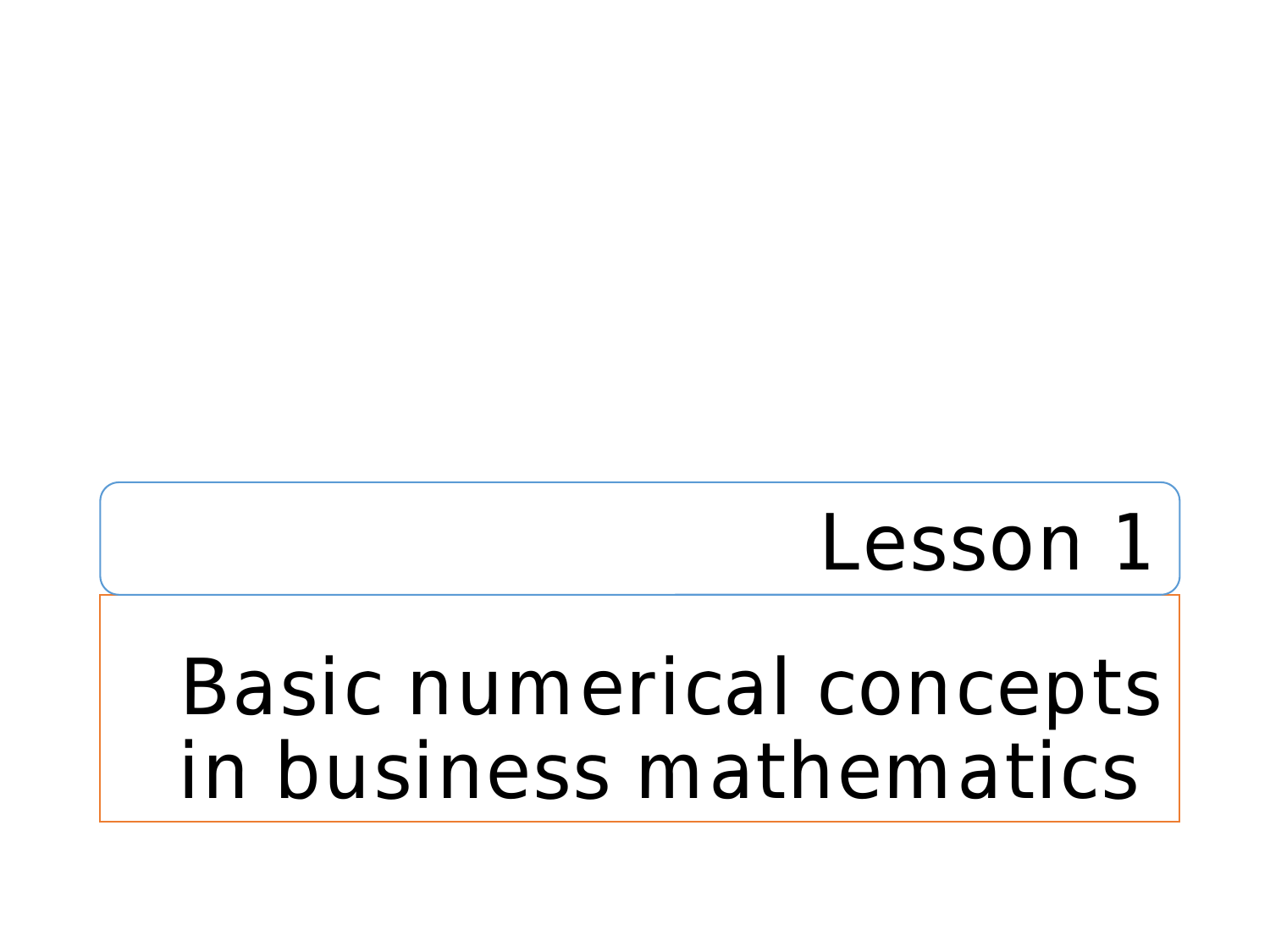

Lesson 1

# Basic numerical concepts in business mathematics